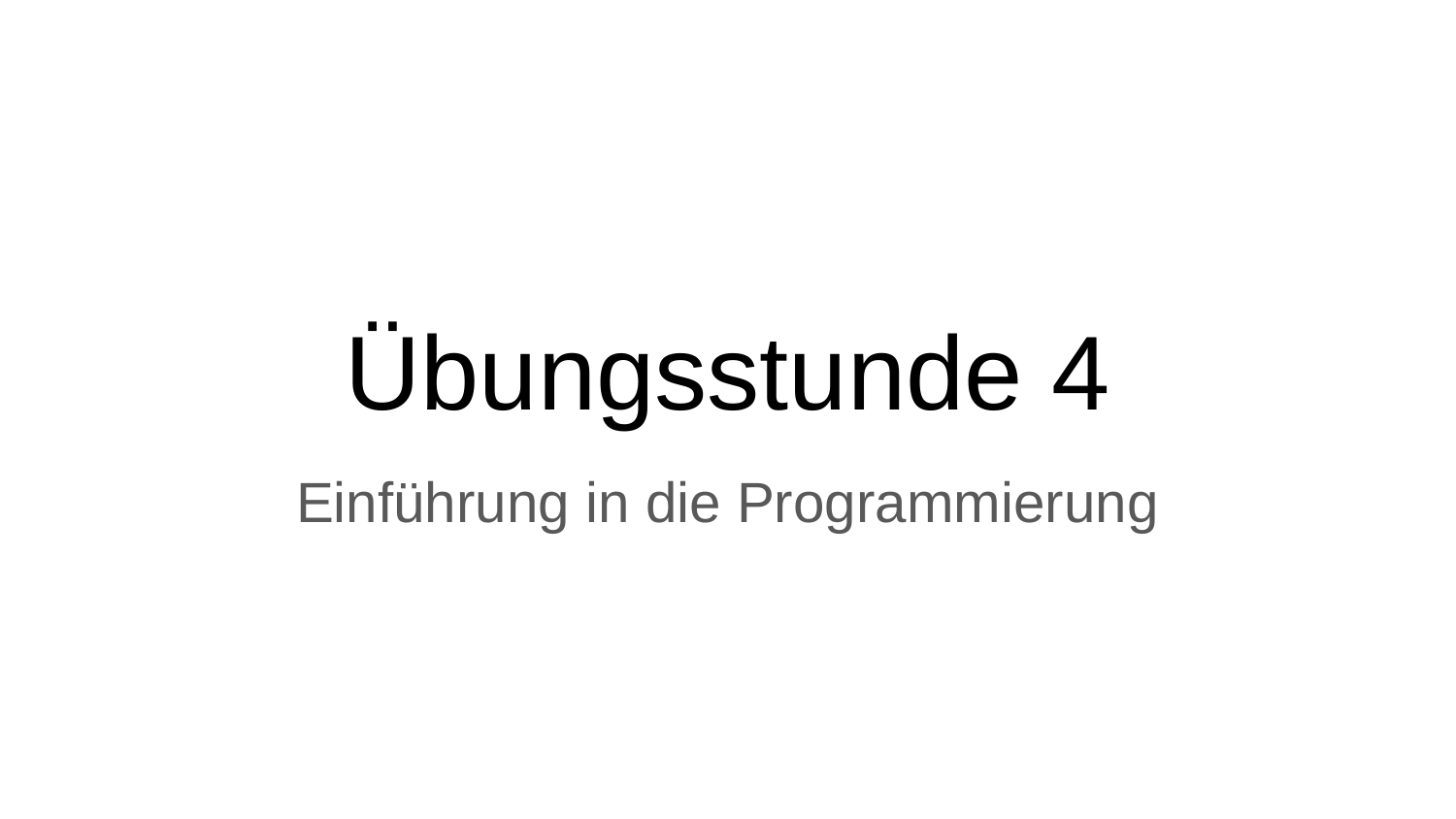

# Übungsstunde 4
Einführung in die Programmierung